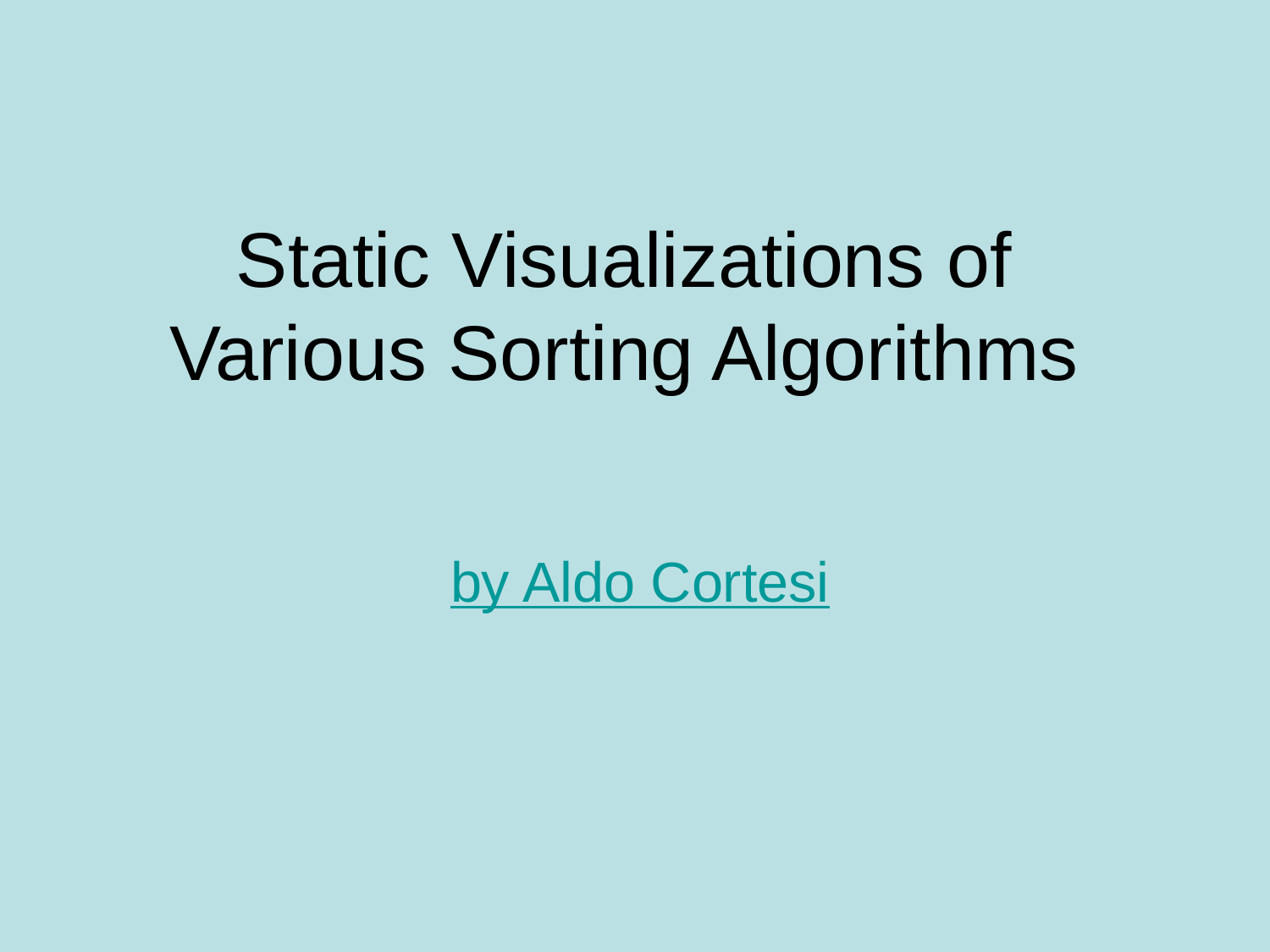

# Static Visualizations of Various Sorting Algorithms
by Aldo Cortesi